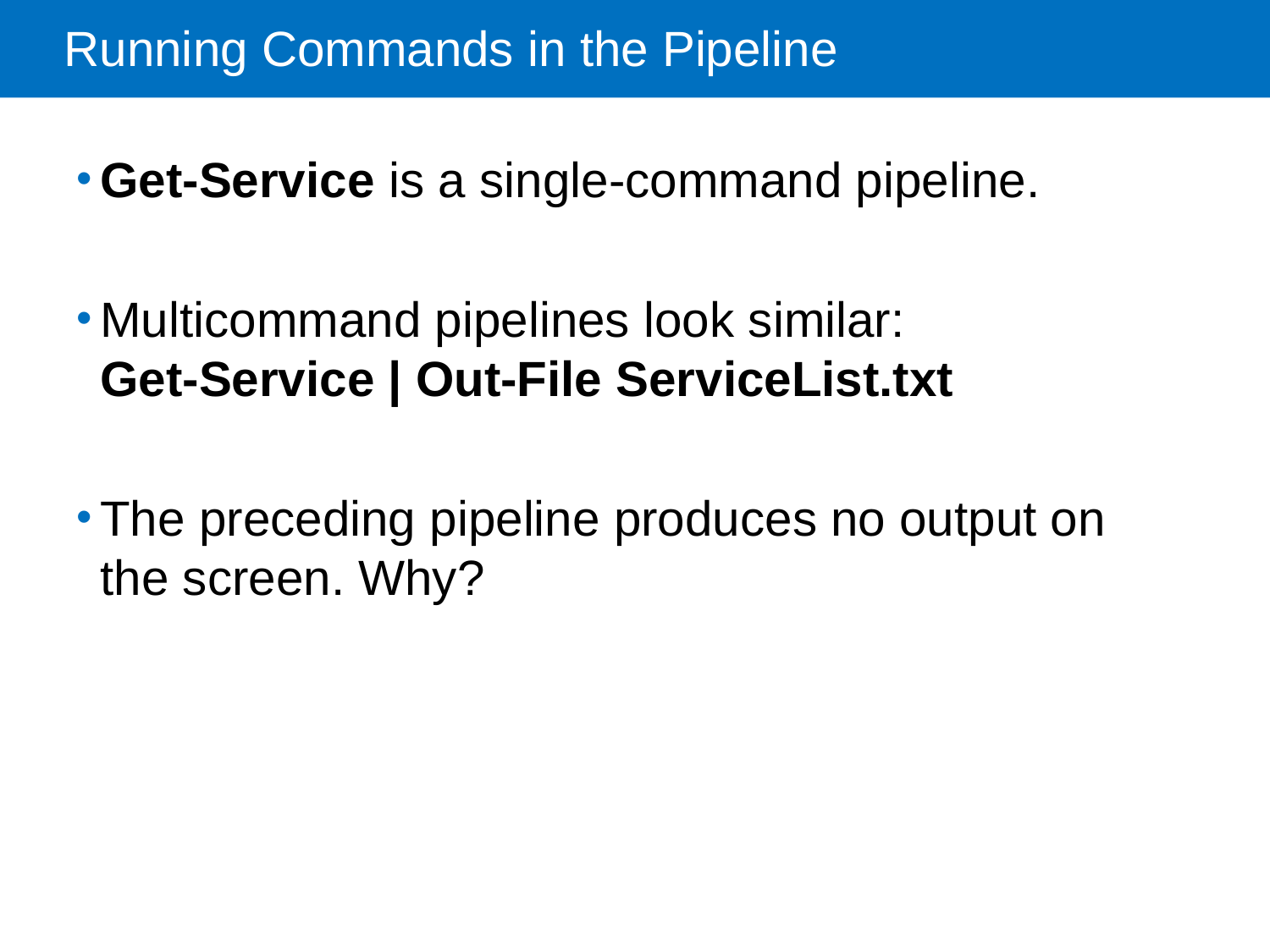

# Running Commands in the Pipeline
Get-Service is a single-command pipeline.

Multicommand pipelines look similar:
Get-Service | Out-File ServiceList.txt

The preceding pipeline produces no output on the screen. Why?